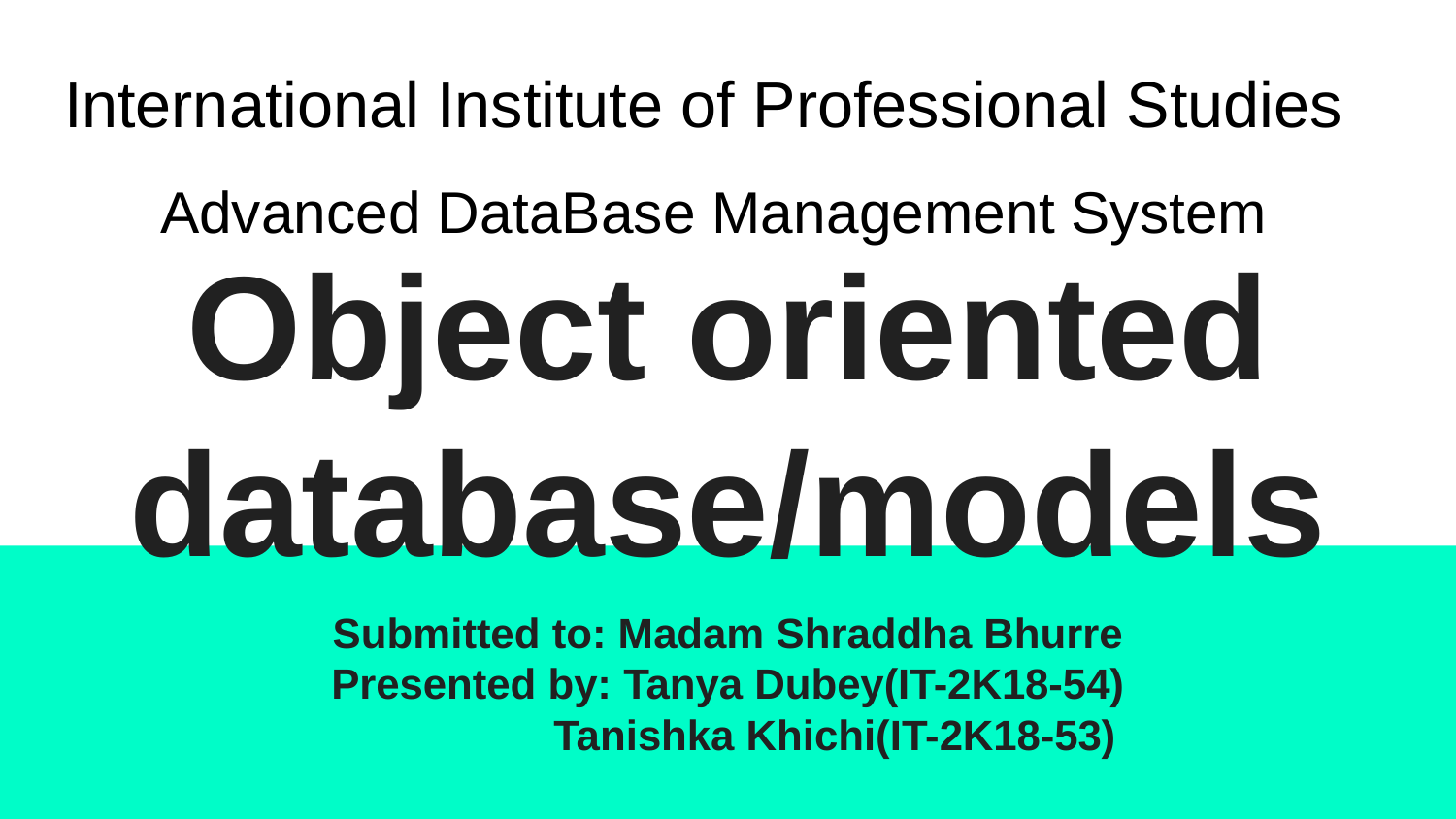

International Institute of Professional Studies
Advanced DataBase Management System
# Object oriented database/models
Submitted to: Madam Shraddha Bhurre
Presented by: Tanya Dubey(IT-2K18-54)
                  Tanishka Khichi(IT-2K18-53)